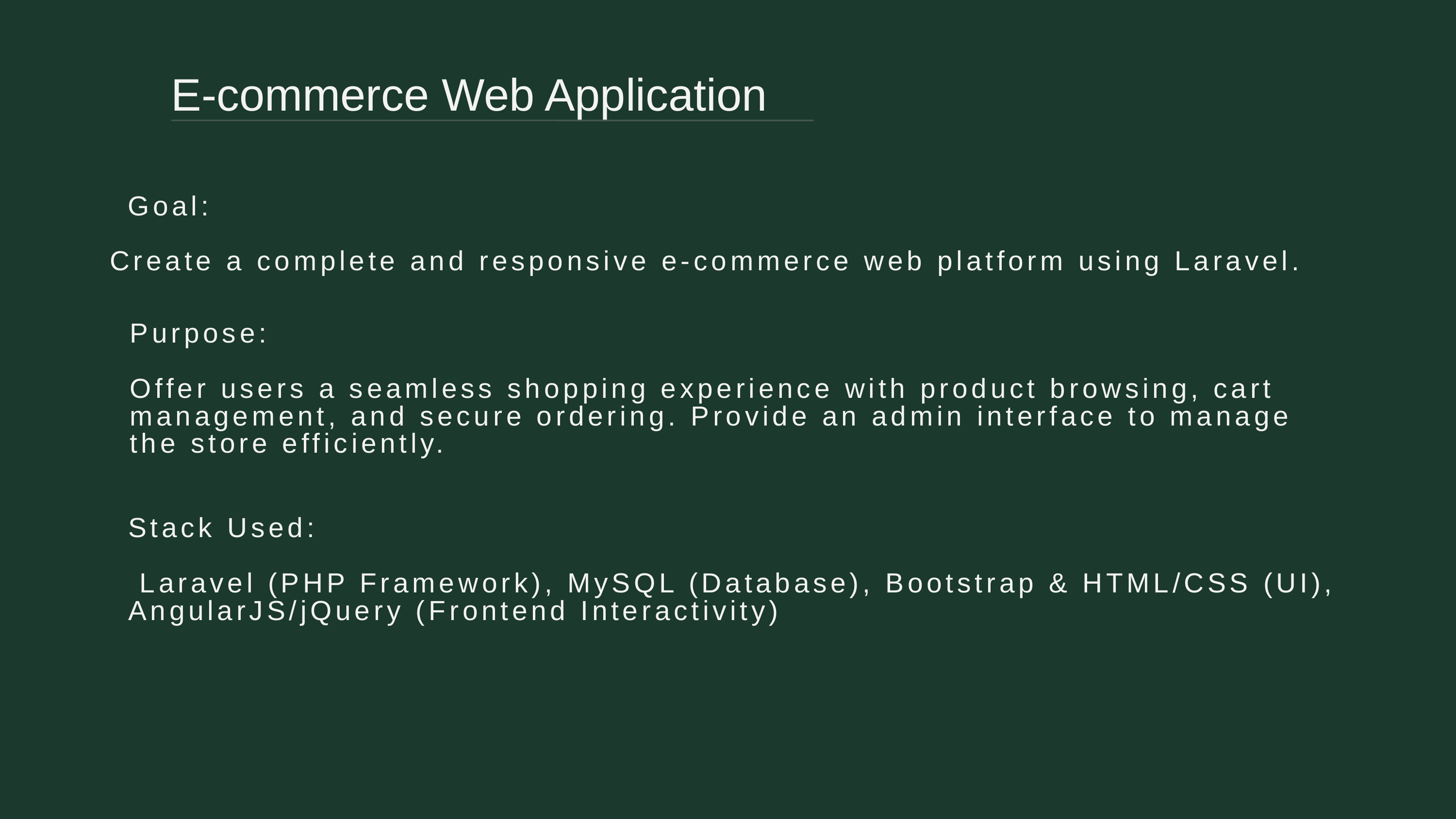

E-commerce Web Application

    Goal:

Create a complete and responsive e-commerce web platform using Laravel.

Purpose:

Offer users a seamless shopping experience with product browsing, cart management, and secure ordering. Provide an admin interface to manage the store efficiently.

Stack Used:

 Laravel (PHP Framework), MySQL (Database), Bootstrap & HTML/CSS (UI), AngularJS/jQuery (Frontend Interactivity)